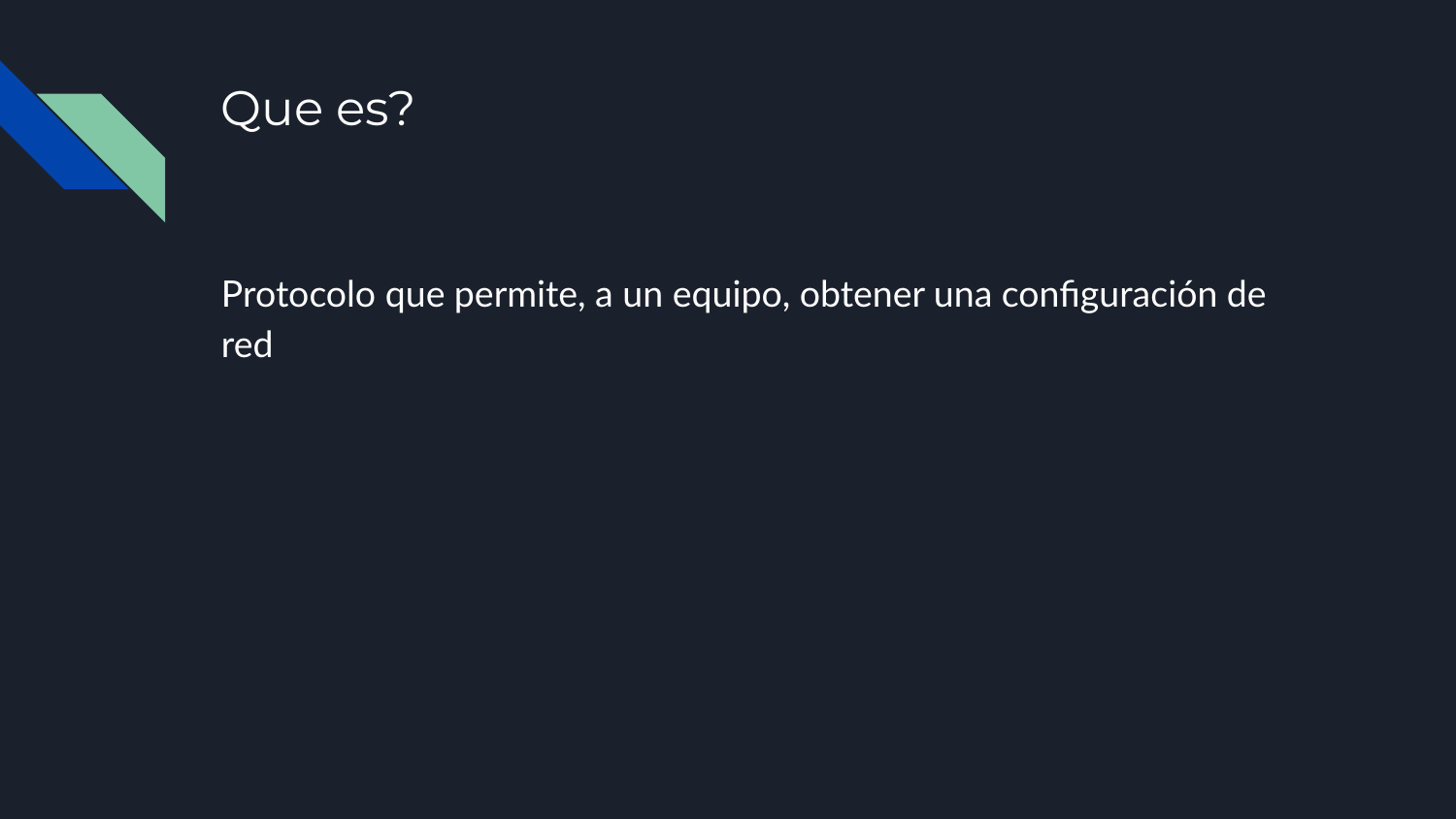

# Que es?
Protocolo que permite, a un equipo, obtener una configuración de red